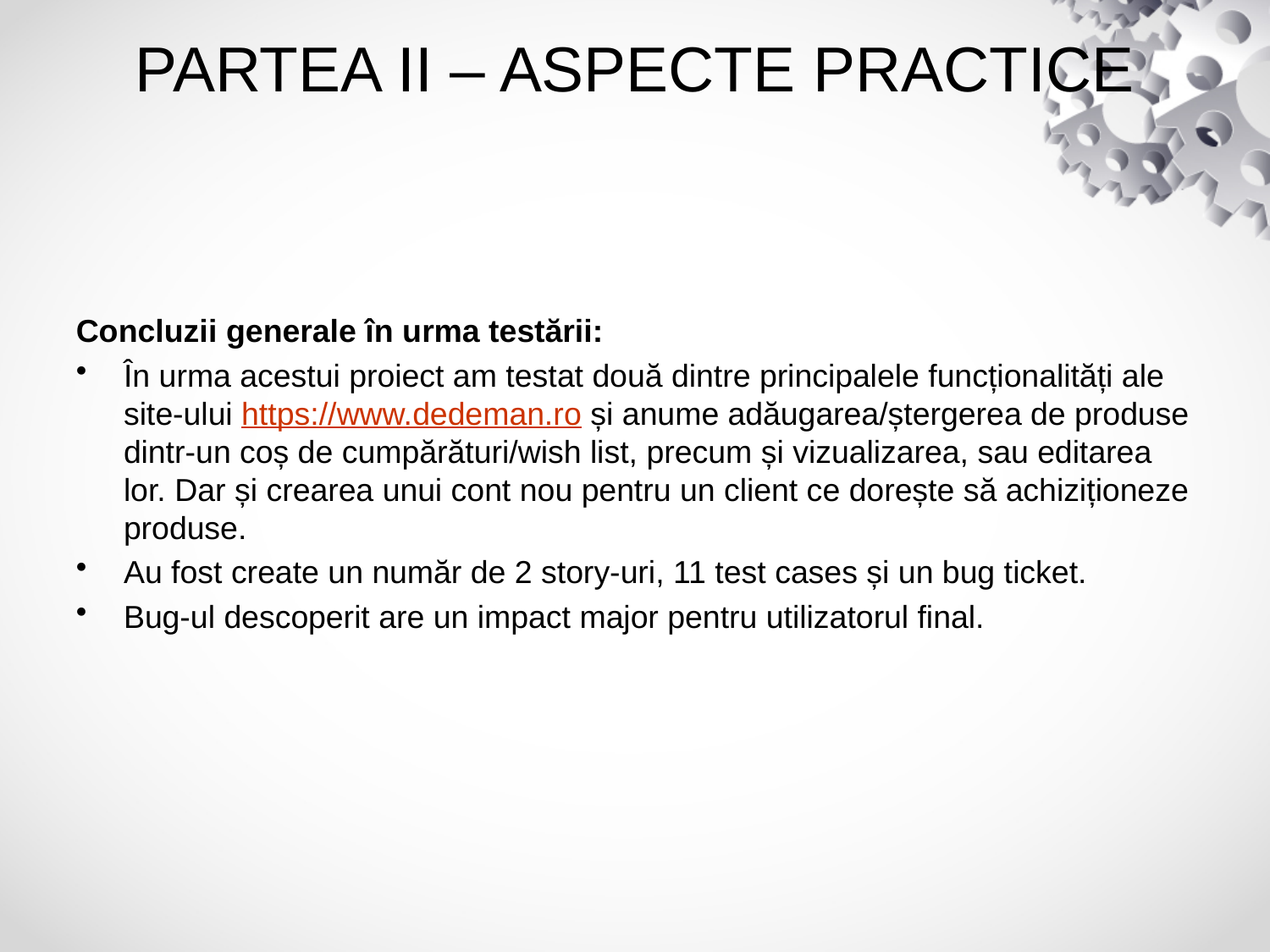

# PARTEA II – ASPECTE PRACTICE
Concluzii generale în urma testării:
În urma acestui proiect am testat două dintre principalele funcționalități ale site-ului https://www.dedeman.ro și anume adăugarea/ștergerea de produse dintr-un coș de cumpărături/wish list, precum și vizualizarea, sau editarea lor. Dar și crearea unui cont nou pentru un client ce dorește să achiziționeze produse.
Au fost create un număr de 2 story-uri, 11 test cases și un bug ticket.
Bug-ul descoperit are un impact major pentru utilizatorul final.